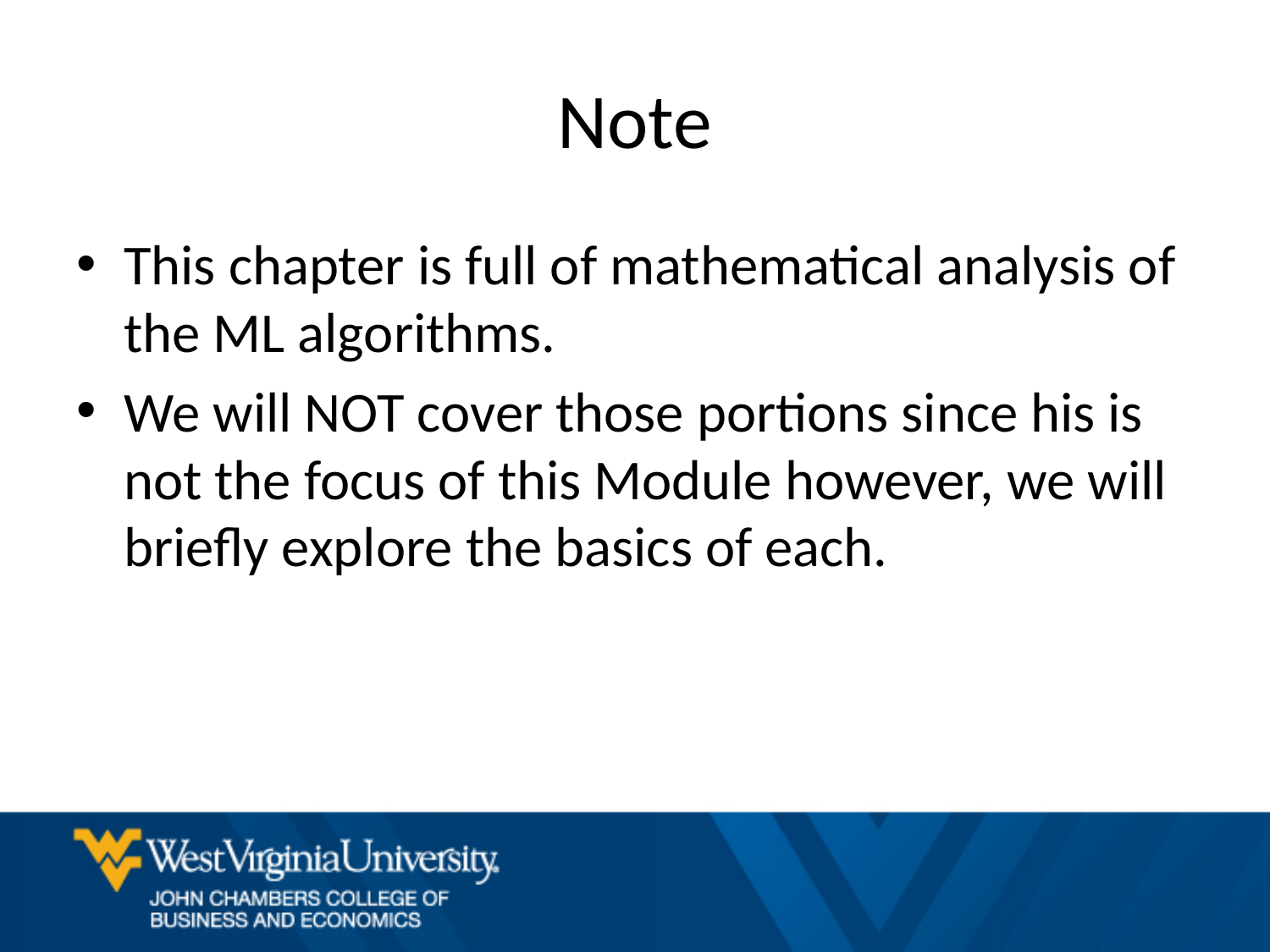

# Note
This chapter is full of mathematical analysis of the ML algorithms.
We will NOT cover those portions since his is not the focus of this Module however, we will briefly explore the basics of each.